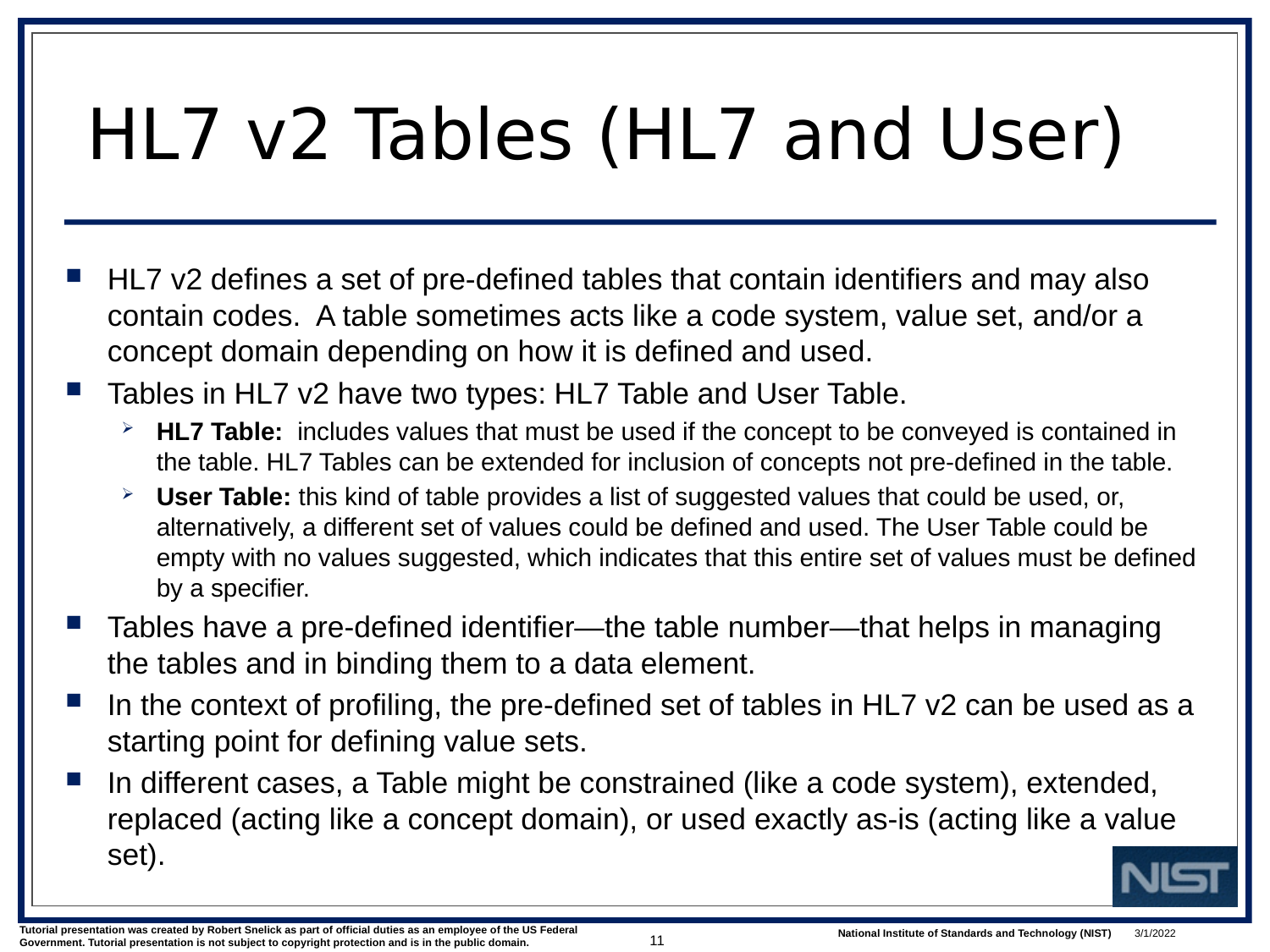

# HL7 v2 Tables (HL7 and User)
HL7 v2 defines a set of pre-defined tables that contain identifiers and may also contain codes.  A table sometimes acts like a code system, value set, and/or a concept domain depending on how it is defined and used.
Tables in HL7 v2 have two types: HL7 Table and User Table.
HL7 Table:  includes values that must be used if the concept to be conveyed is contained in the table. HL7 Tables can be extended for inclusion of concepts not pre-defined in the table.
User Table: this kind of table provides a list of suggested values that could be used, or, alternatively, a different set of values could be defined and used. The User Table could be empty with no values suggested, which indicates that this entire set of values must be defined by a specifier.
Tables have a pre-defined identifier—the table number—that helps in managing the tables and in binding them to a data element.
In the context of profiling, the pre-defined set of tables in HL7 v2 can be used as a starting point for defining value sets.
In different cases, a Table might be constrained (like a code system), extended, replaced (acting like a concept domain), or used exactly as-is (acting like a value set).

11
3/1/2022